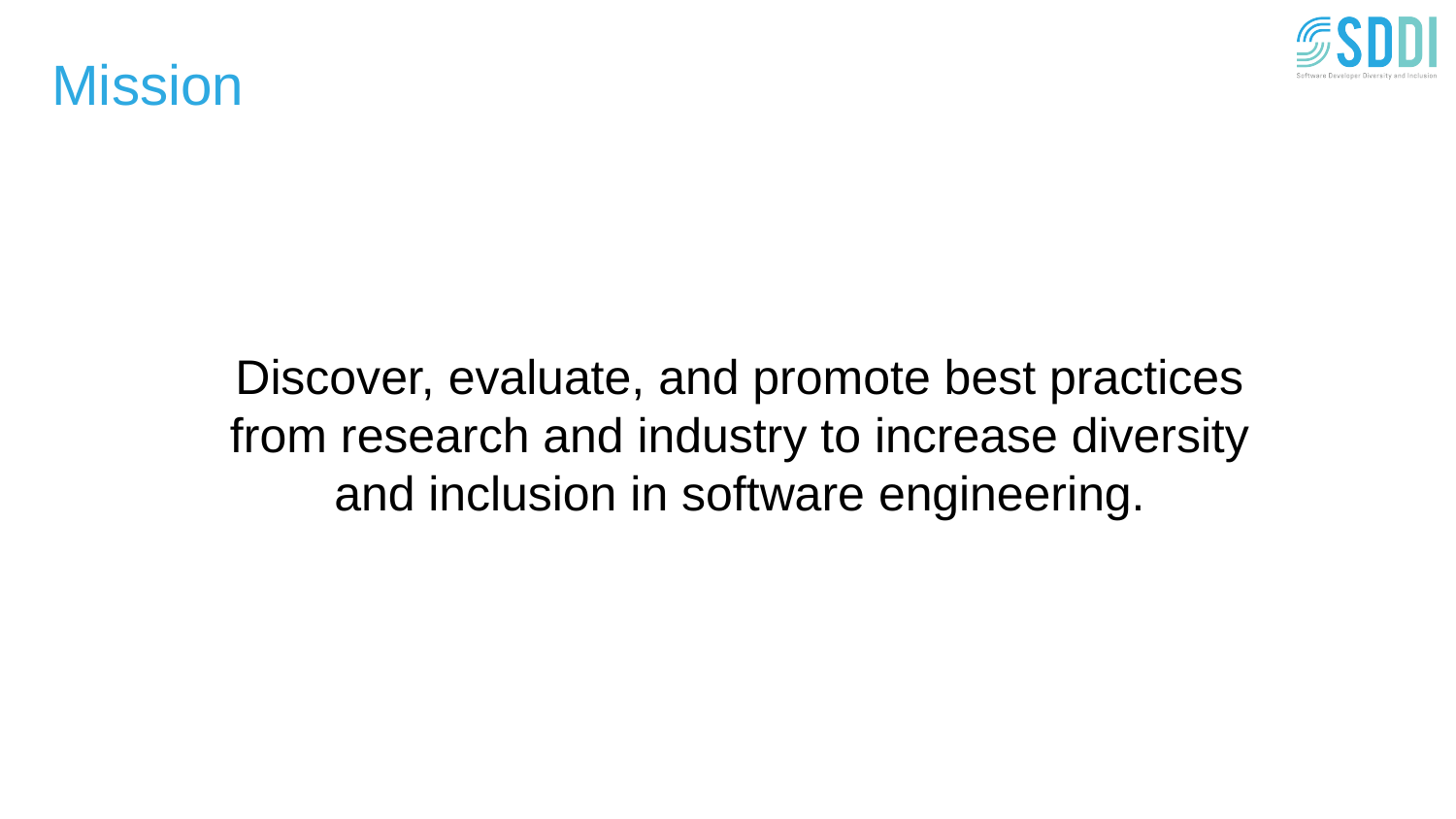

# Mission
Discover, evaluate, and promote best practices from research and industry to increase diversity and inclusion in software engineering.